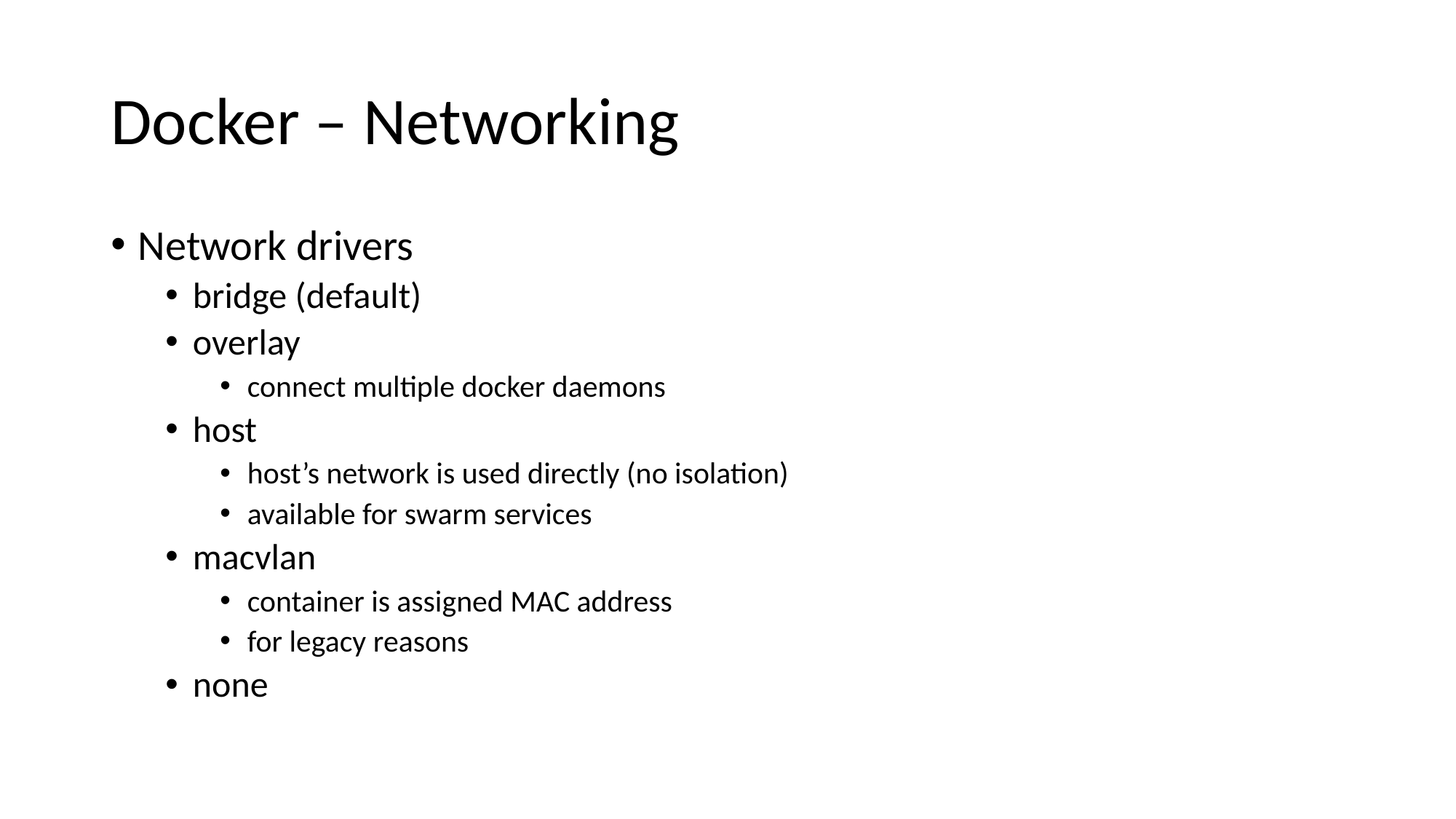

# Docker – Networking
Network drivers
bridge (default)
overlay
connect multiple docker daemons
host
host’s network is used directly (no isolation)
available for swarm services
macvlan
container is assigned MAC address
for legacy reasons
none